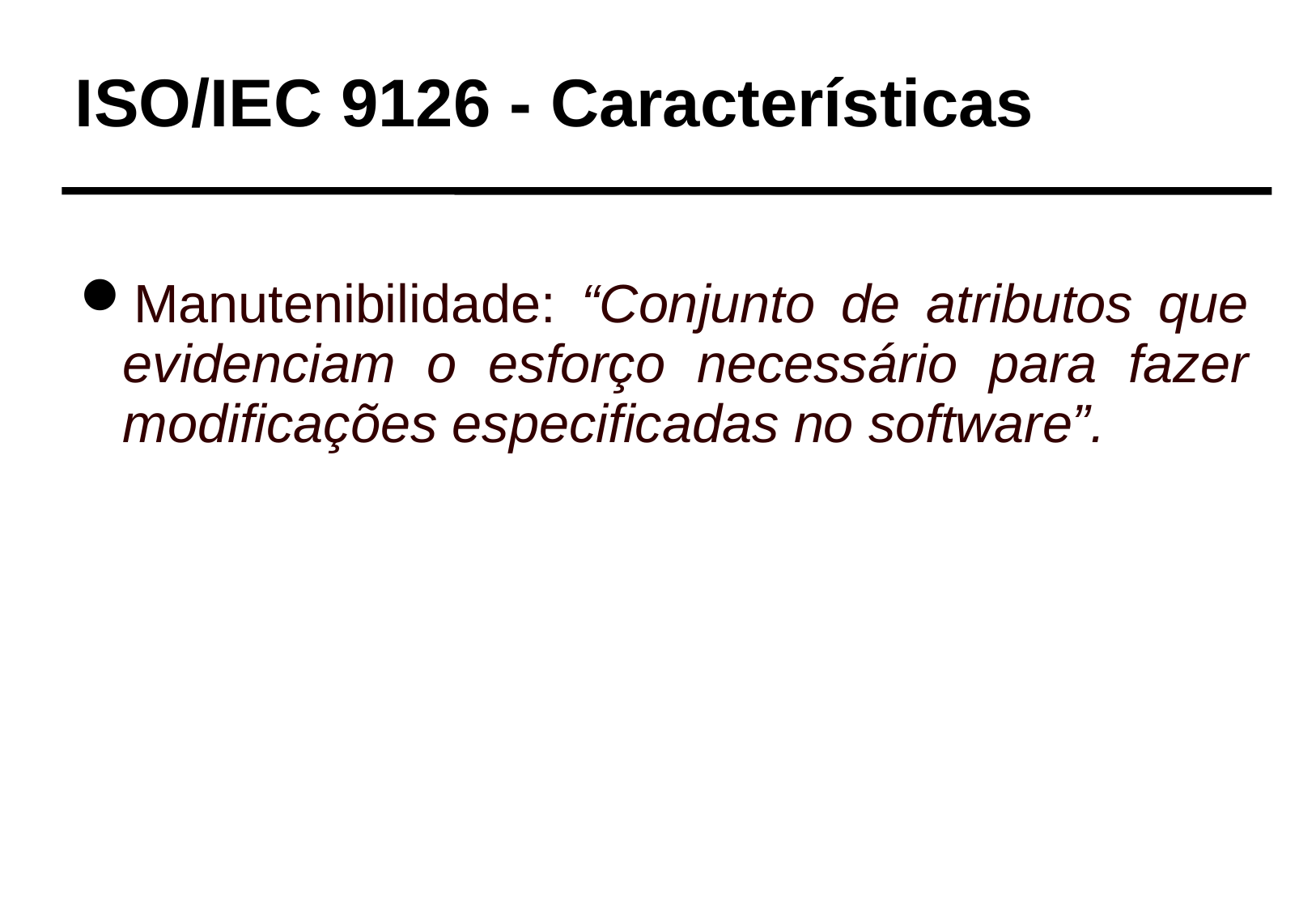

ISO/IEC 9126 - Características

Manutenibilidade: “Conjunto de atributos que evidenciam o esforço necessário para fazer modificações especificadas no software”.